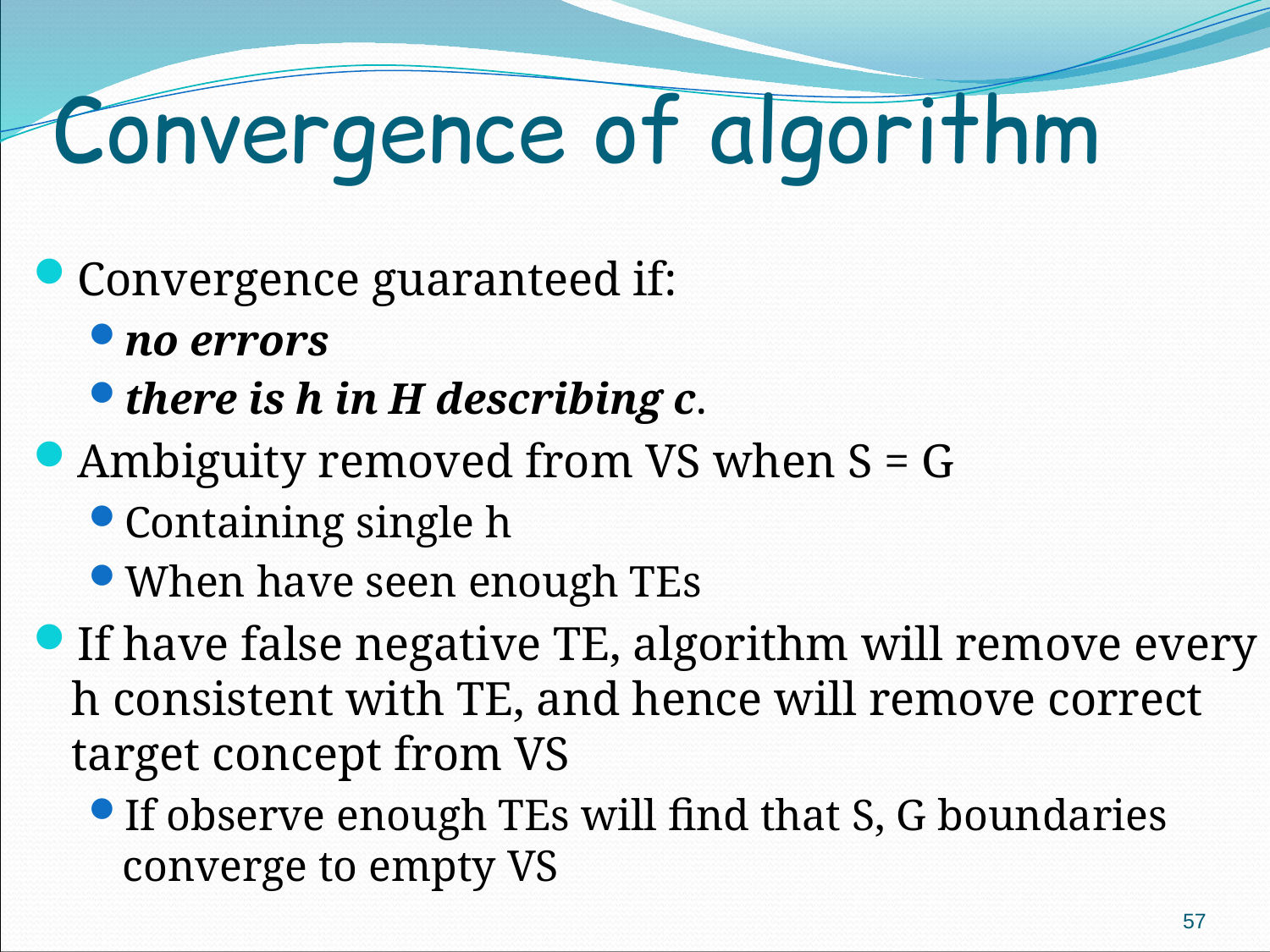

# Convergence of algorithm
Convergence guaranteed if:
no errors
there is h in H describing c.
Ambiguity removed from VS when S = G
Containing single h
When have seen enough TEs
If have false negative TE, algorithm will remove every h consistent with TE, and hence will remove correct target concept from VS
If observe enough TEs will find that S, G boundaries converge to empty VS
57